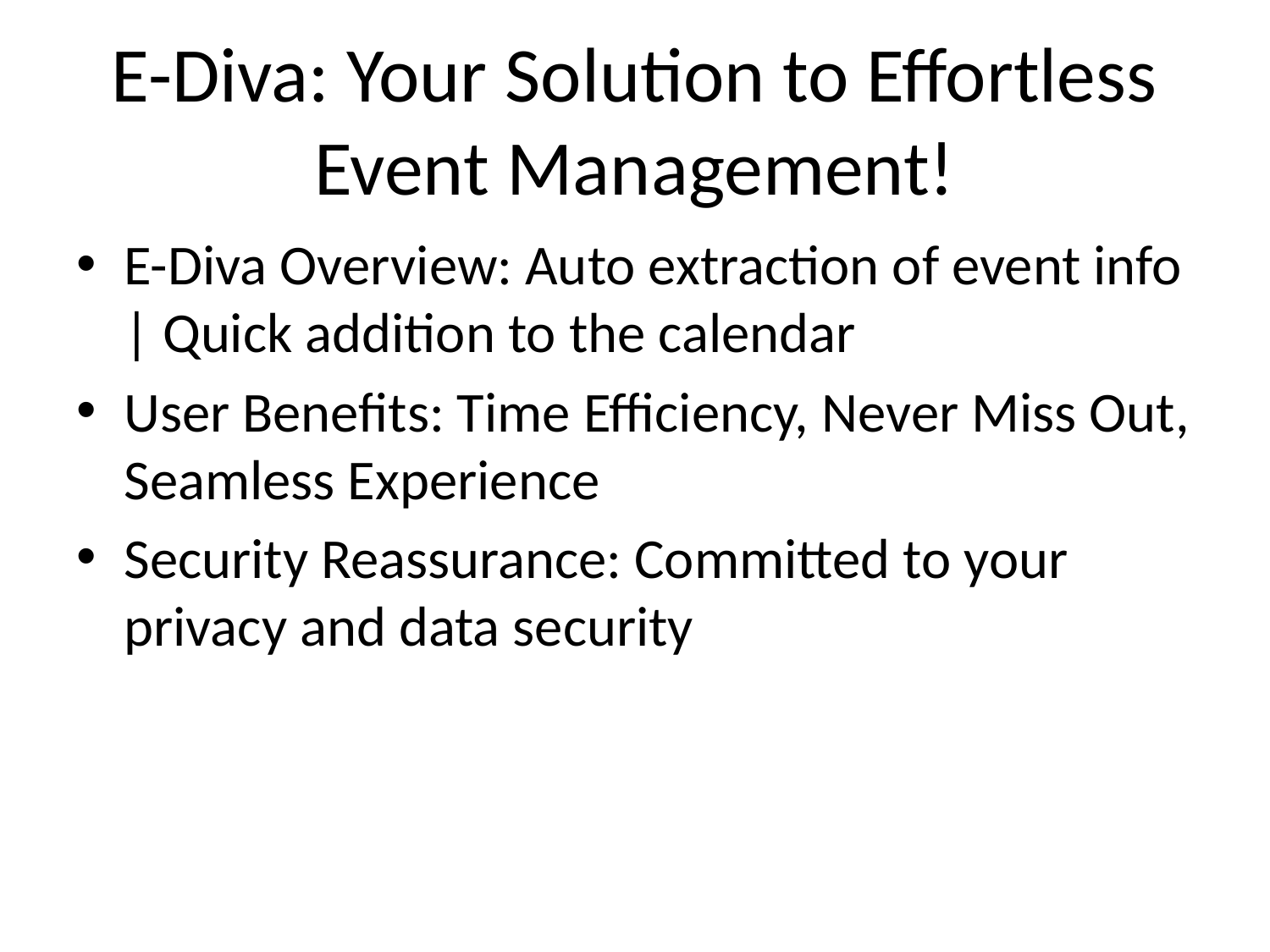

# E-Diva: Your Solution to Effortless Event Management!
E-Diva Overview: Auto extraction of event info | Quick addition to the calendar
User Benefits: Time Efficiency, Never Miss Out, Seamless Experience
Security Reassurance: Committed to your privacy and data security